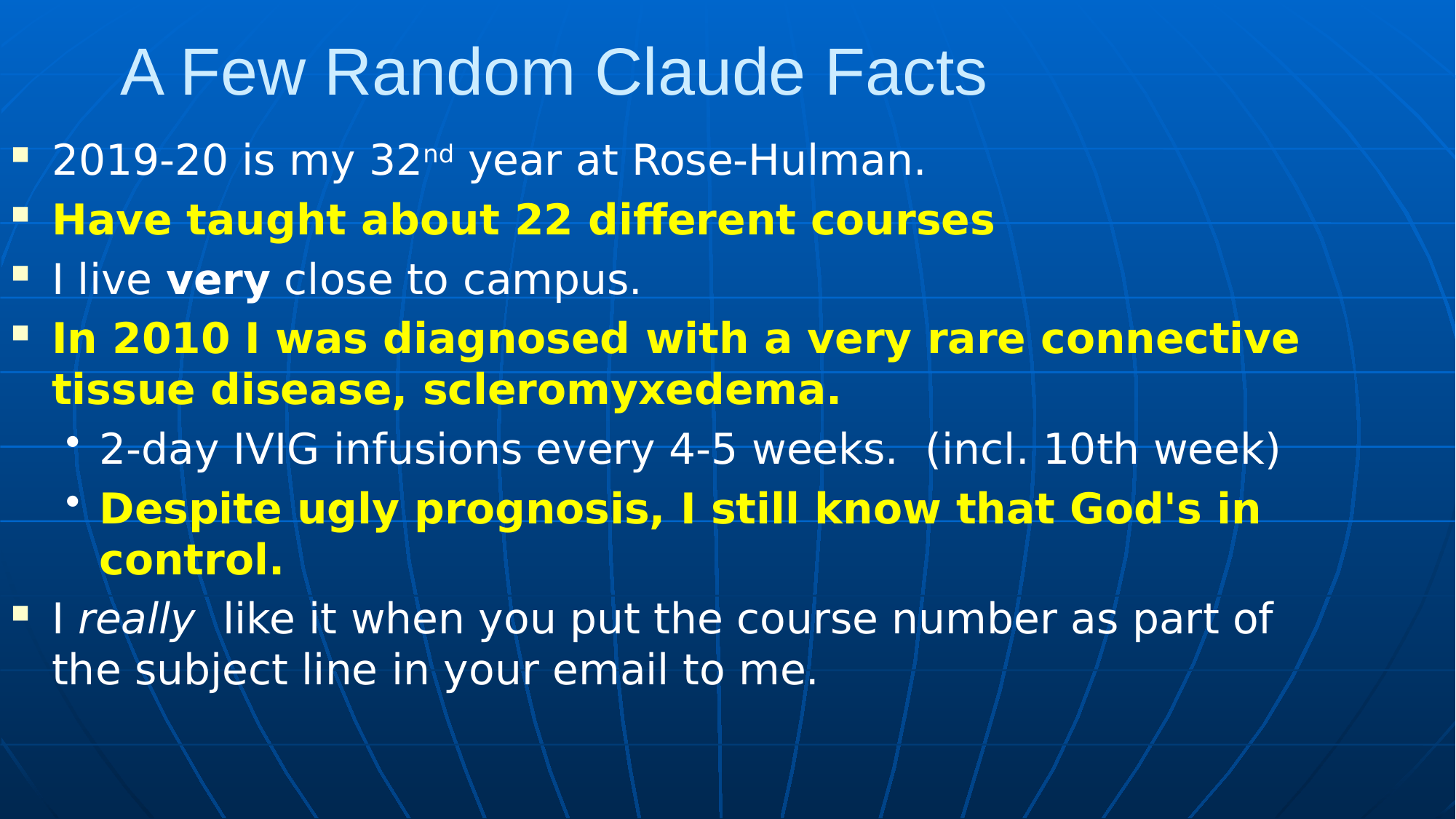

# A Few Random Claude Facts
2019-20 is my 32nd year at Rose-Hulman.
Have taught about 22 different courses
I live very close to campus.
In 2010 I was diagnosed with a very rare connective tissue disease, scleromyxedema.
2-day IVIG infusions every 4-5 weeks.  (incl. 10th week)
Despite ugly prognosis, I still know that God's in control.
I really  like it when you put the course number as part of the subject line in your email to me.